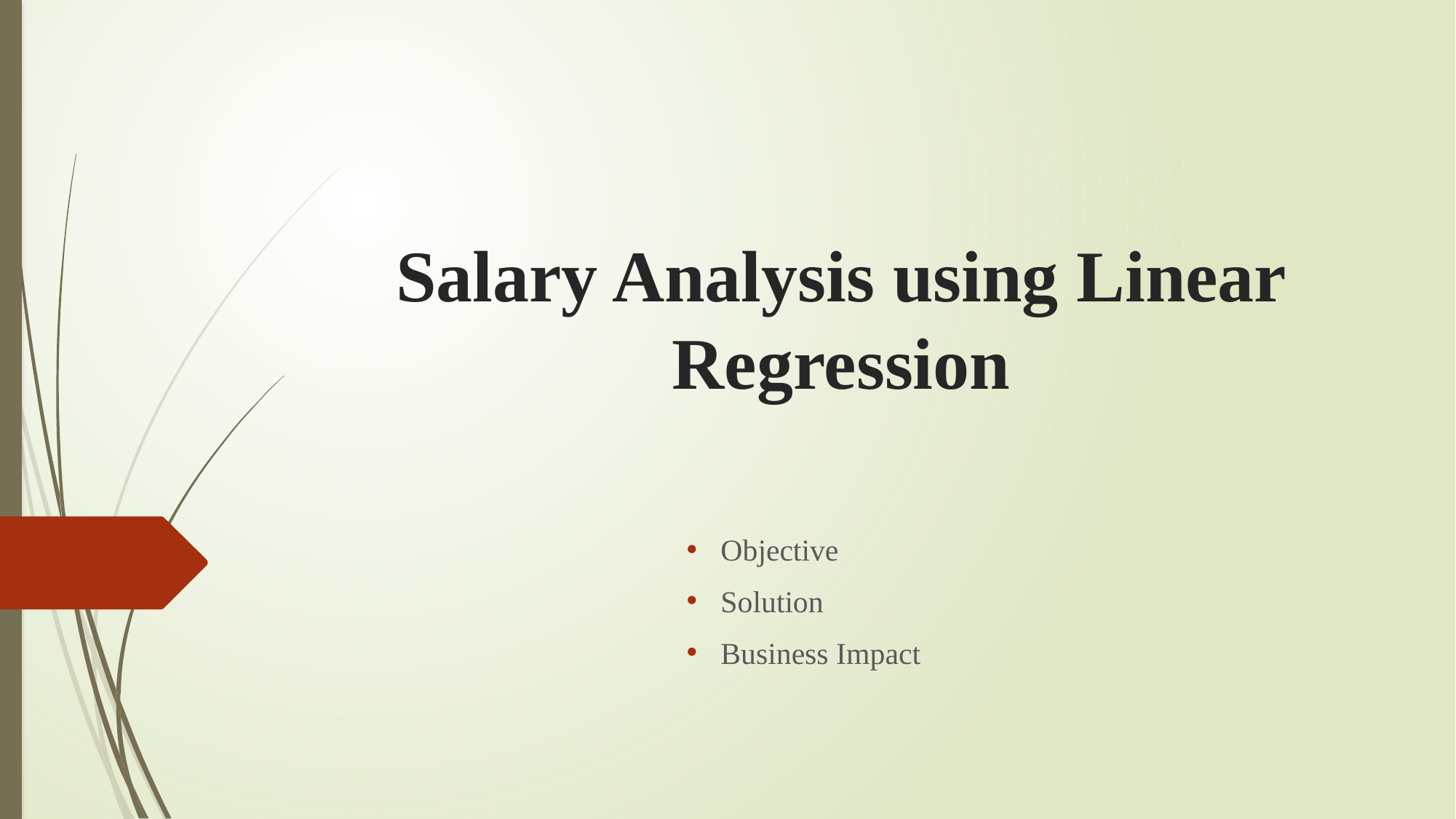

# Salary Analysis using Linear Regression
Objective
Solution
Business Impact